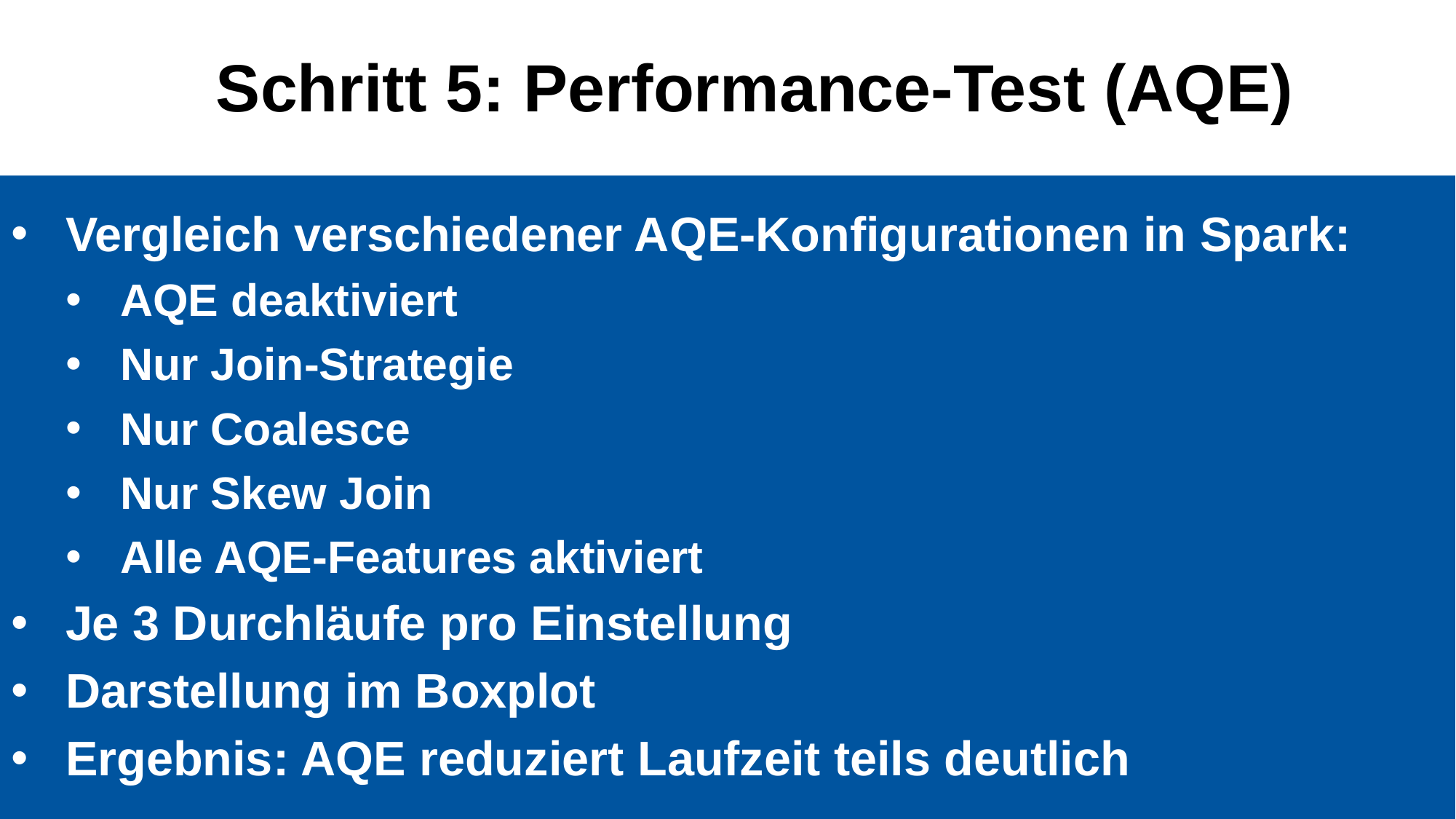

# Schritt 5: Performance-Test (AQE)

Vergleich verschiedener AQE-Konfigurationen in Spark:
AQE deaktiviert
Nur Join-Strategie
Nur Coalesce
Nur Skew Join
Alle AQE-Features aktiviert
Je 3 Durchläufe pro Einstellung
Darstellung im Boxplot
Ergebnis: AQE reduziert Laufzeit teils deutlich